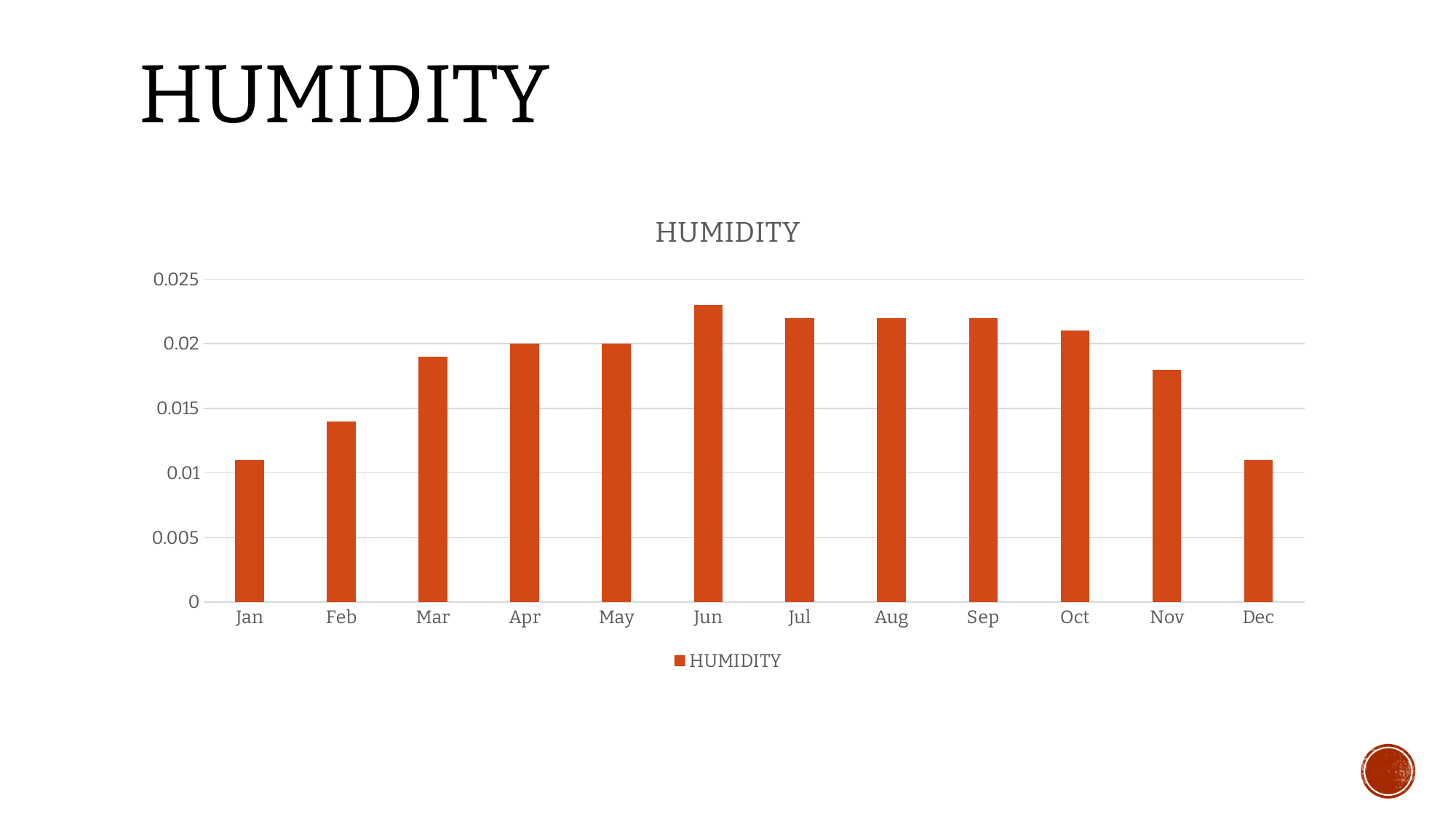

# Humidity

### Chart:

| Category | HUMIDITY |
|---|---|
| Jan | 0.011 |
| Feb | 0.014 |
| Mar | 0.019 |
| Apr | 0.02 |
| May | 0.02 |
| Jun | 0.023 |
| Jul | 0.022 |
| Aug | 0.022 |
| Sep | 0.022 |
| Oct | 0.021 |
| Nov | 0.018 |
| Dec | 0.011 |